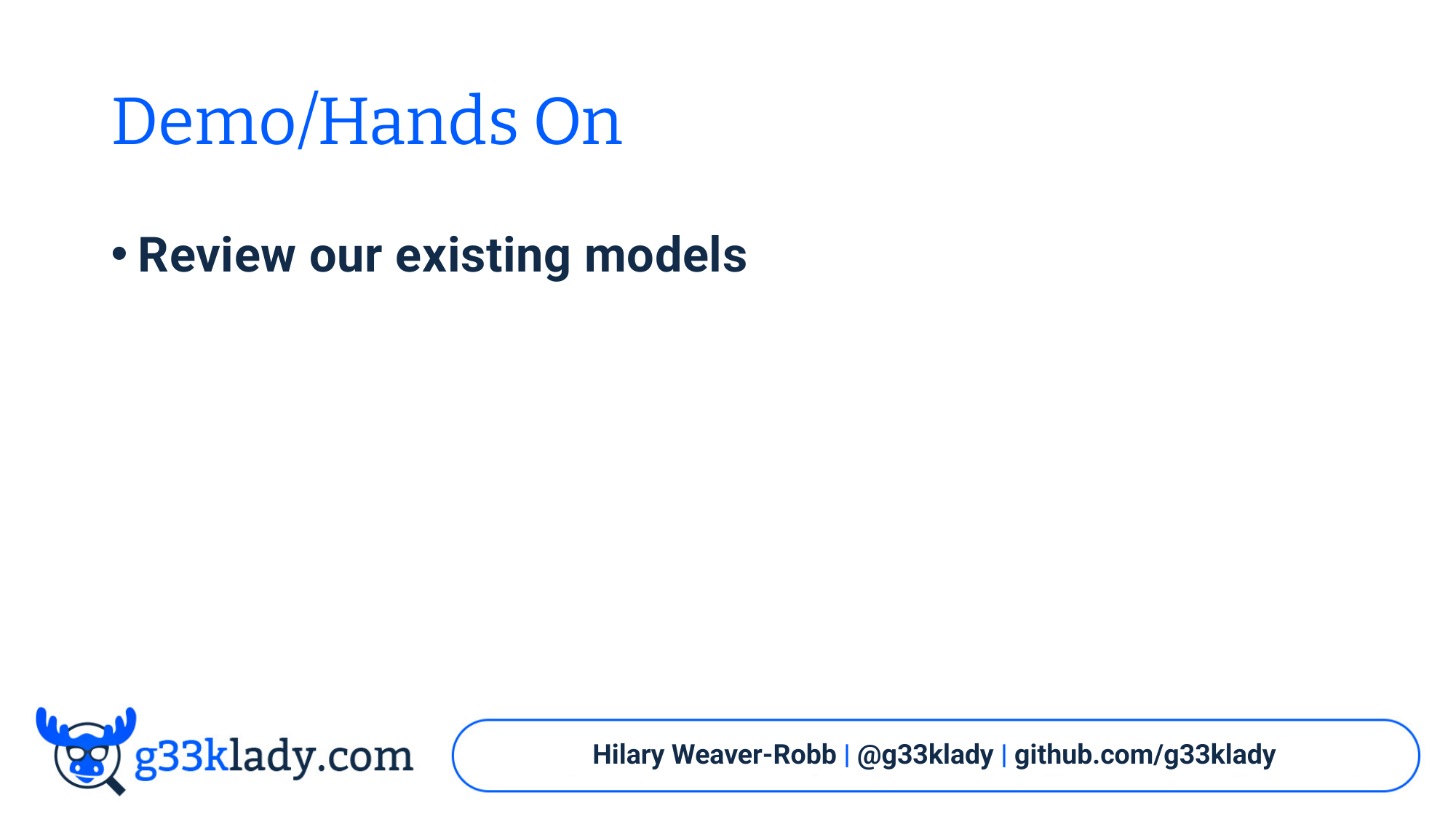

# Demo/Hands On
Review our existing models